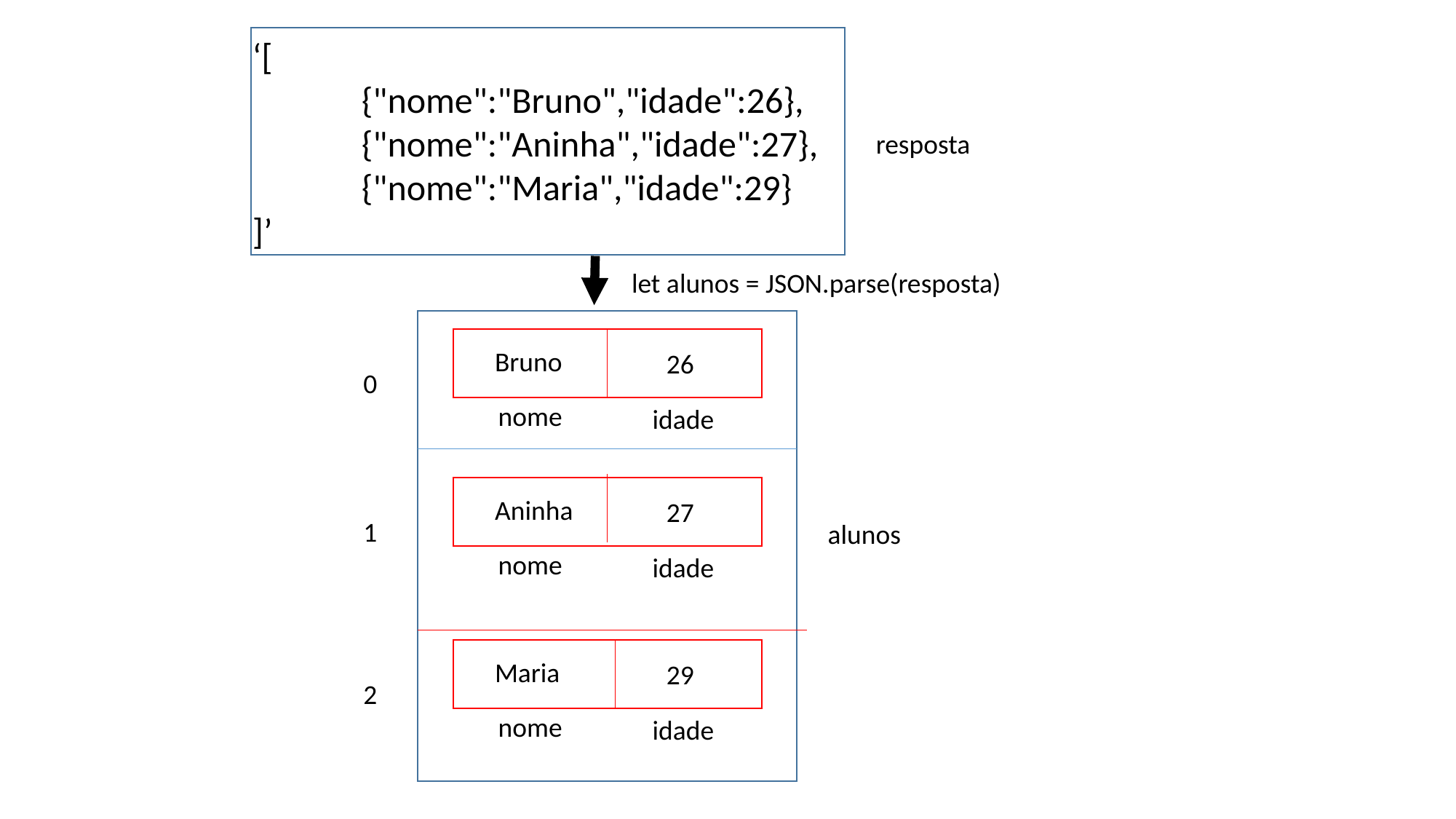

‘[
	{"nome":"Bruno","idade":26},
	{"nome":"Aninha","idade":27},
	{"nome":"Maria","idade":29}
]’
resposta
let alunos = JSON.parse(resposta)

Bruno
26
0
nome
idade

Aninha
27
1
alunos
nome
idade

Maria
29
2
nome
idade